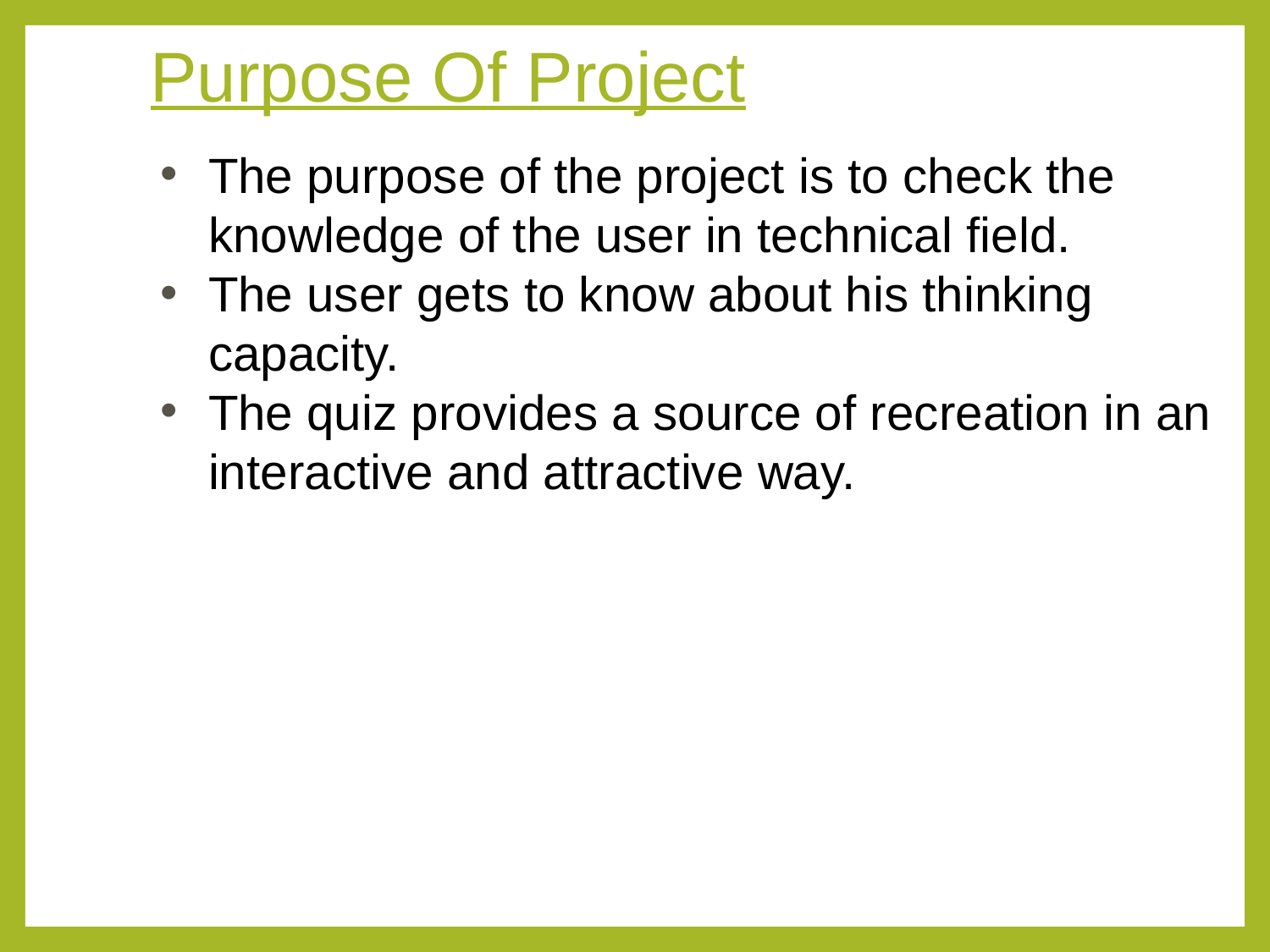

# Purpose Of Project
The purpose of the project is to check the knowledge of the user in technical field.
The user gets to know about his thinking capacity.
The quiz provides a source of recreation in an interactive and attractive way.